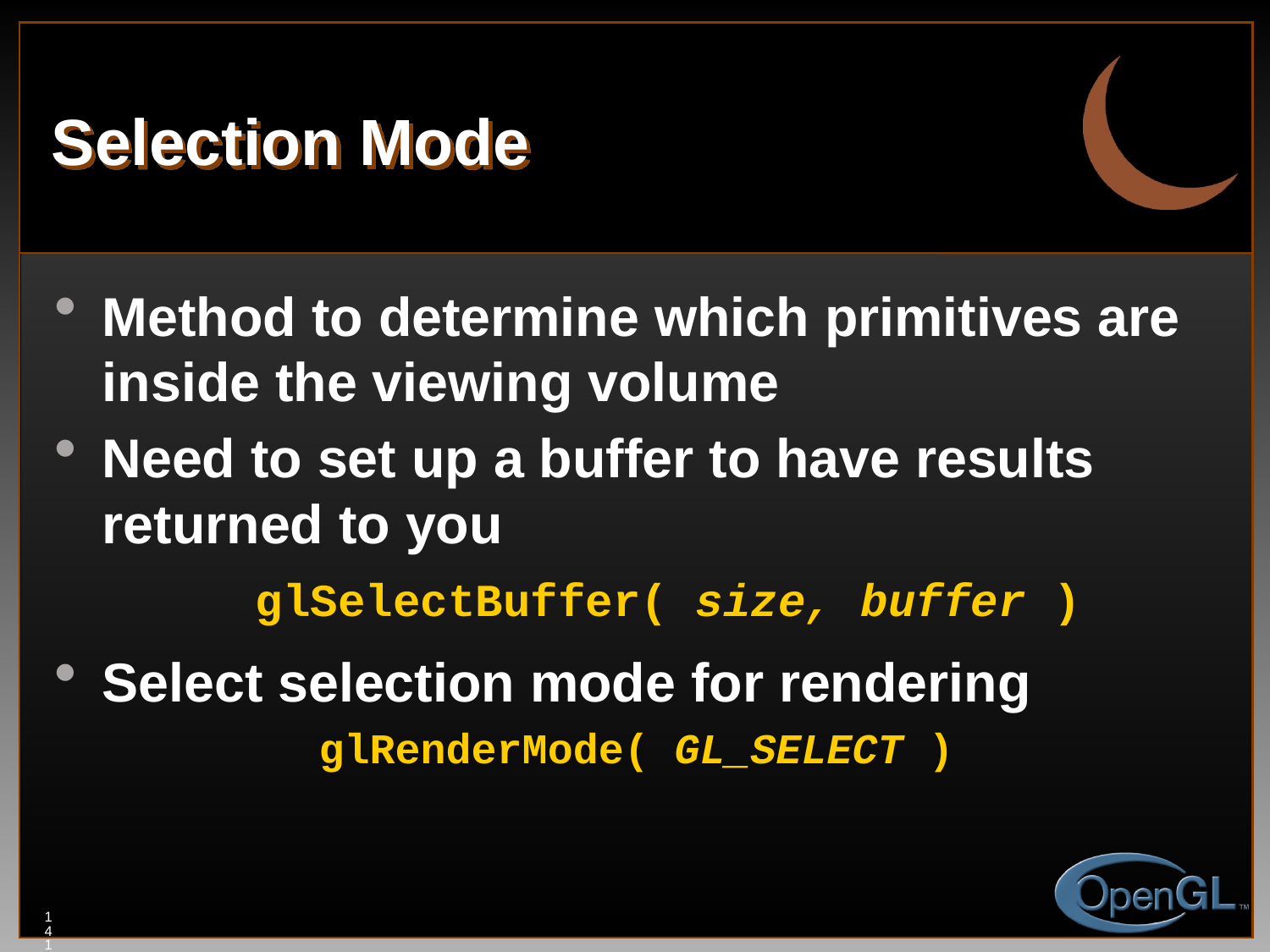

# Selection Mode
Method to determine which primitives are inside the viewing volume
Need to set up a buffer to have results returned to you
glSelectBuffer( size, buffer )
Select selection mode for rendering
glRenderMode( GL_SELECT )
141